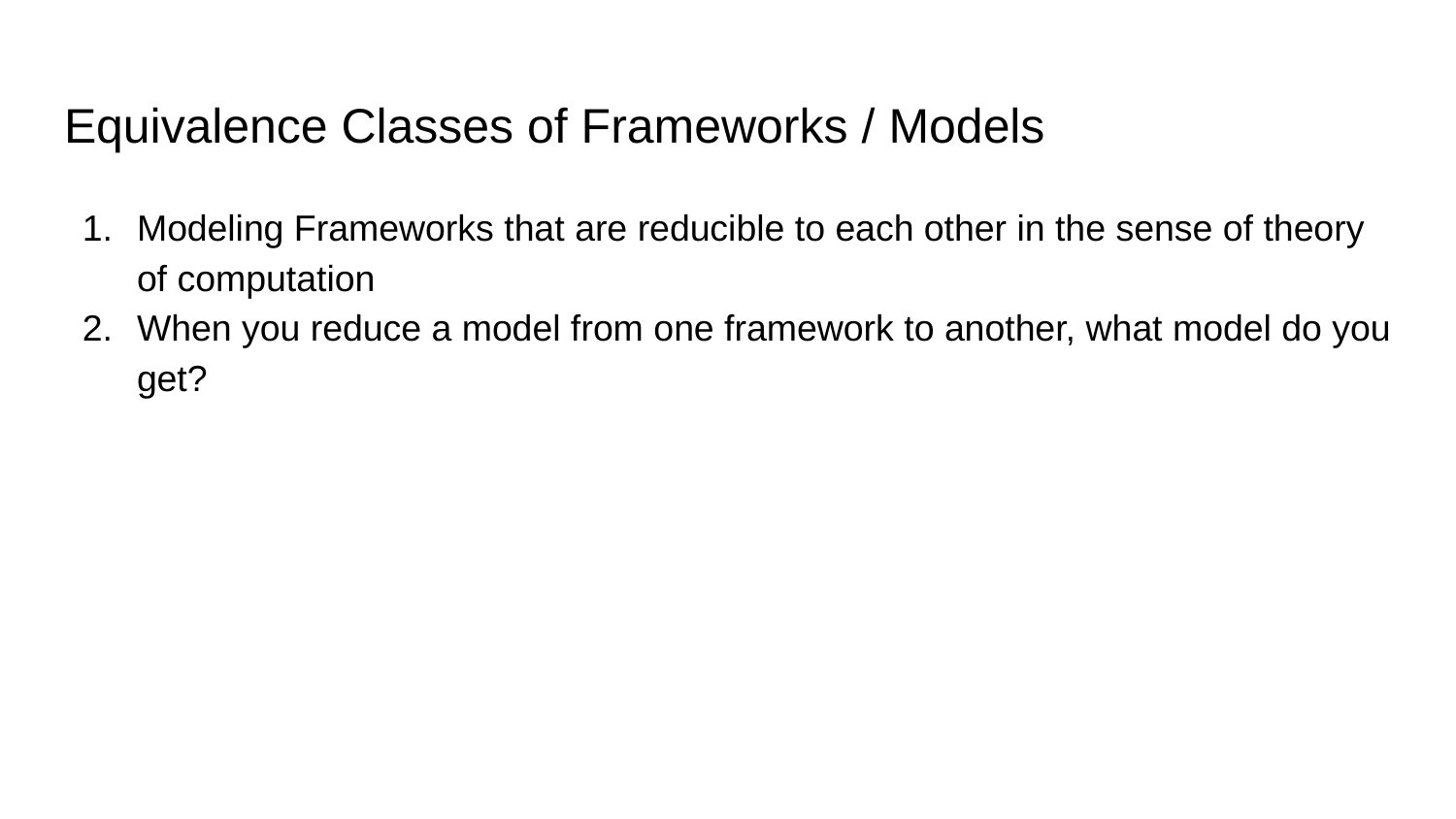

# Equivalence Classes of Frameworks / Models

Modeling Frameworks that are reducible to each other in the sense of theory of computation
When you reduce a model from one framework to another, what model do you get?